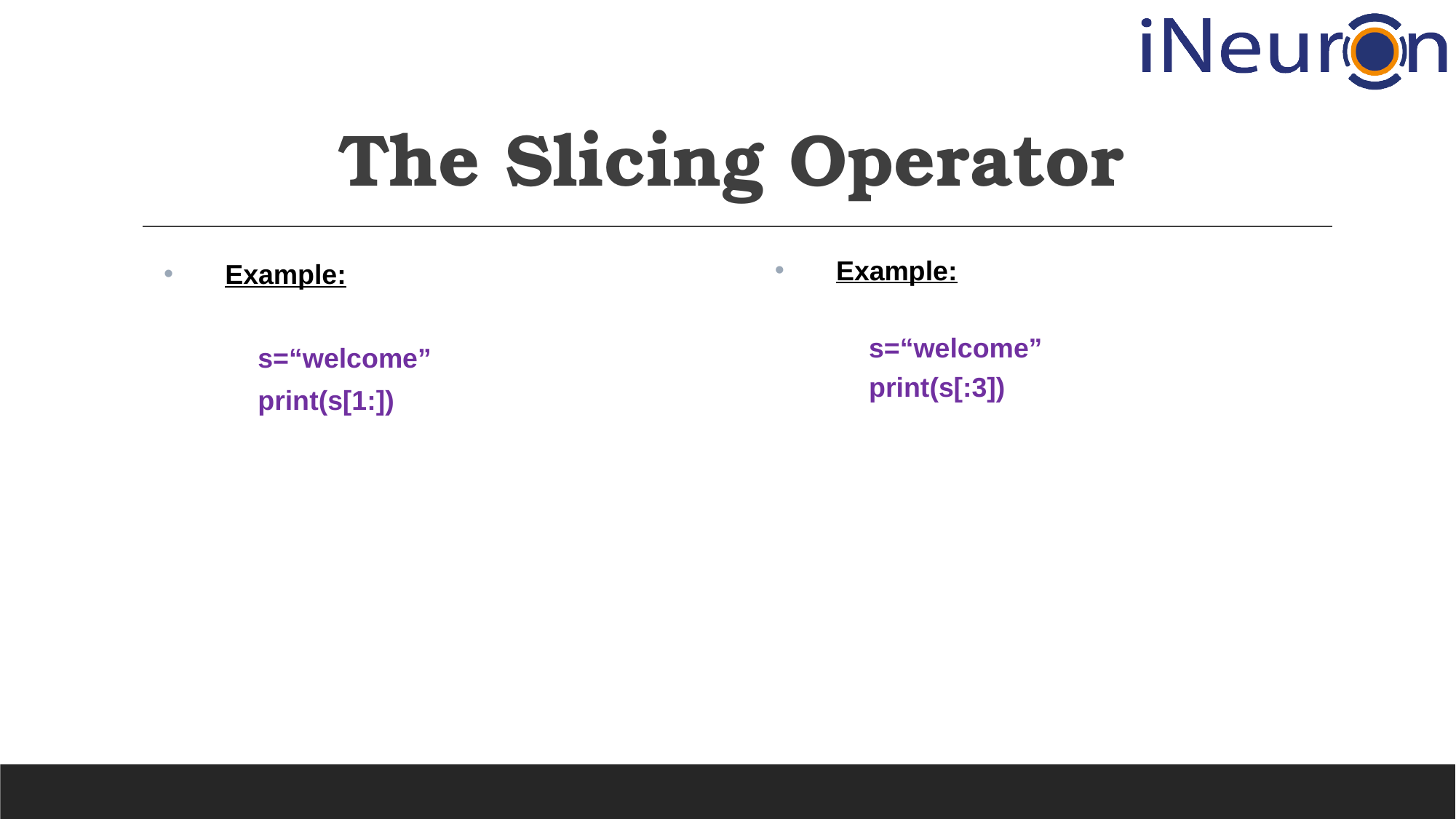

# The Slicing Operator
Example:

	s=“welcome”
	print(s[:3])
Example:

	s=“welcome”
	print(s[1:])